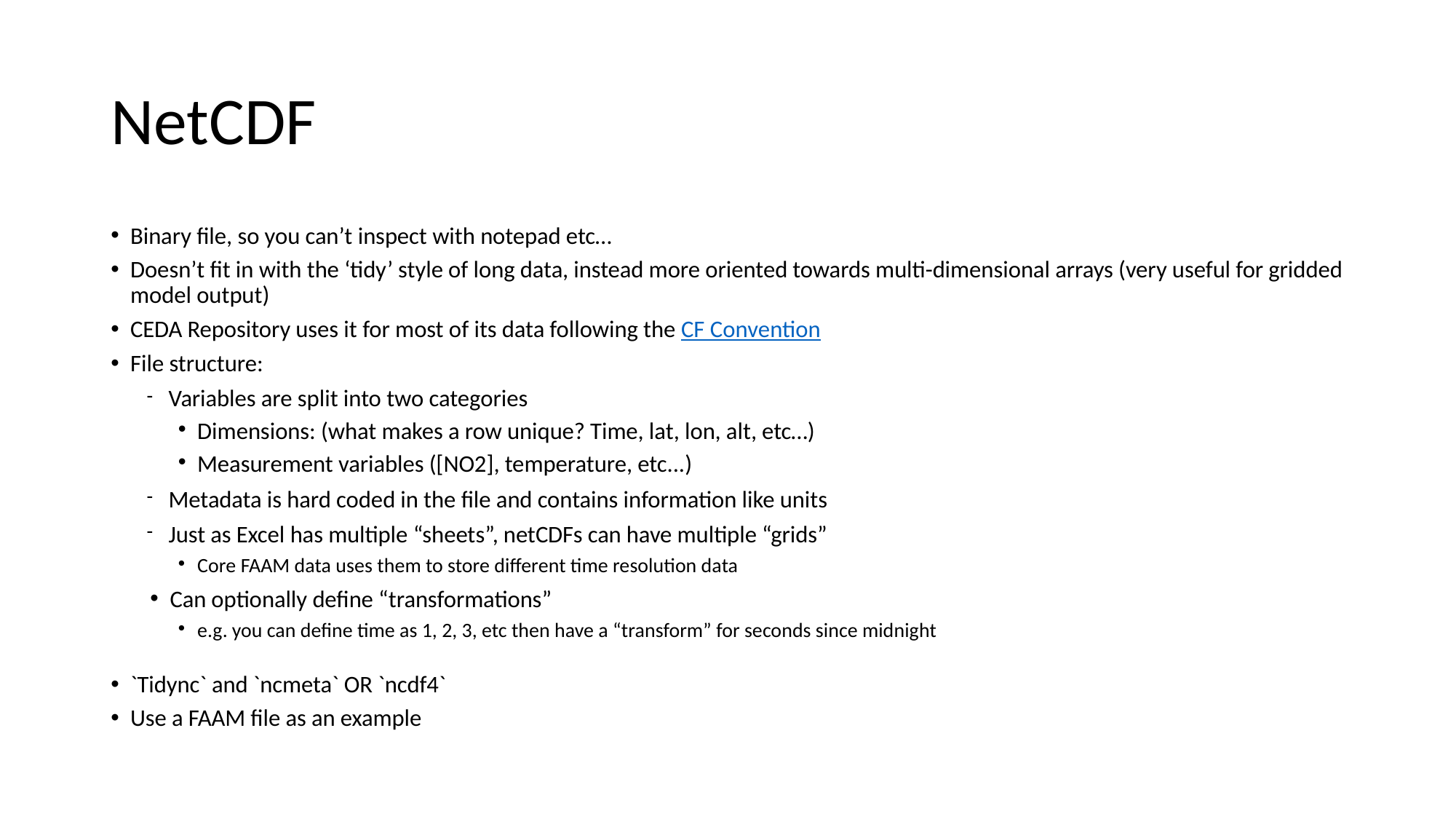

# NetCDF
Binary file, so you can’t inspect with notepad etc…
Doesn’t fit in with the ‘tidy’ style of long data, instead more oriented towards multi-dimensional arrays (very useful for gridded model output)
CEDA Repository uses it for most of its data following the CF Convention
File structure:
Variables are split into two categories
Dimensions: (what makes a row unique? Time, lat, lon, alt, etc…)
Measurement variables ([NO2], temperature, etc...)
Metadata is hard coded in the file and contains information like units
Just as Excel has multiple “sheets”, netCDFs can have multiple “grids”
Core FAAM data uses them to store different time resolution data
Can optionally define “transformations”
e.g. you can define time as 1, 2, 3, etc then have a “transform” for seconds since midnight
`Tidync` and `ncmeta` OR `ncdf4`
Use a FAAM file as an example